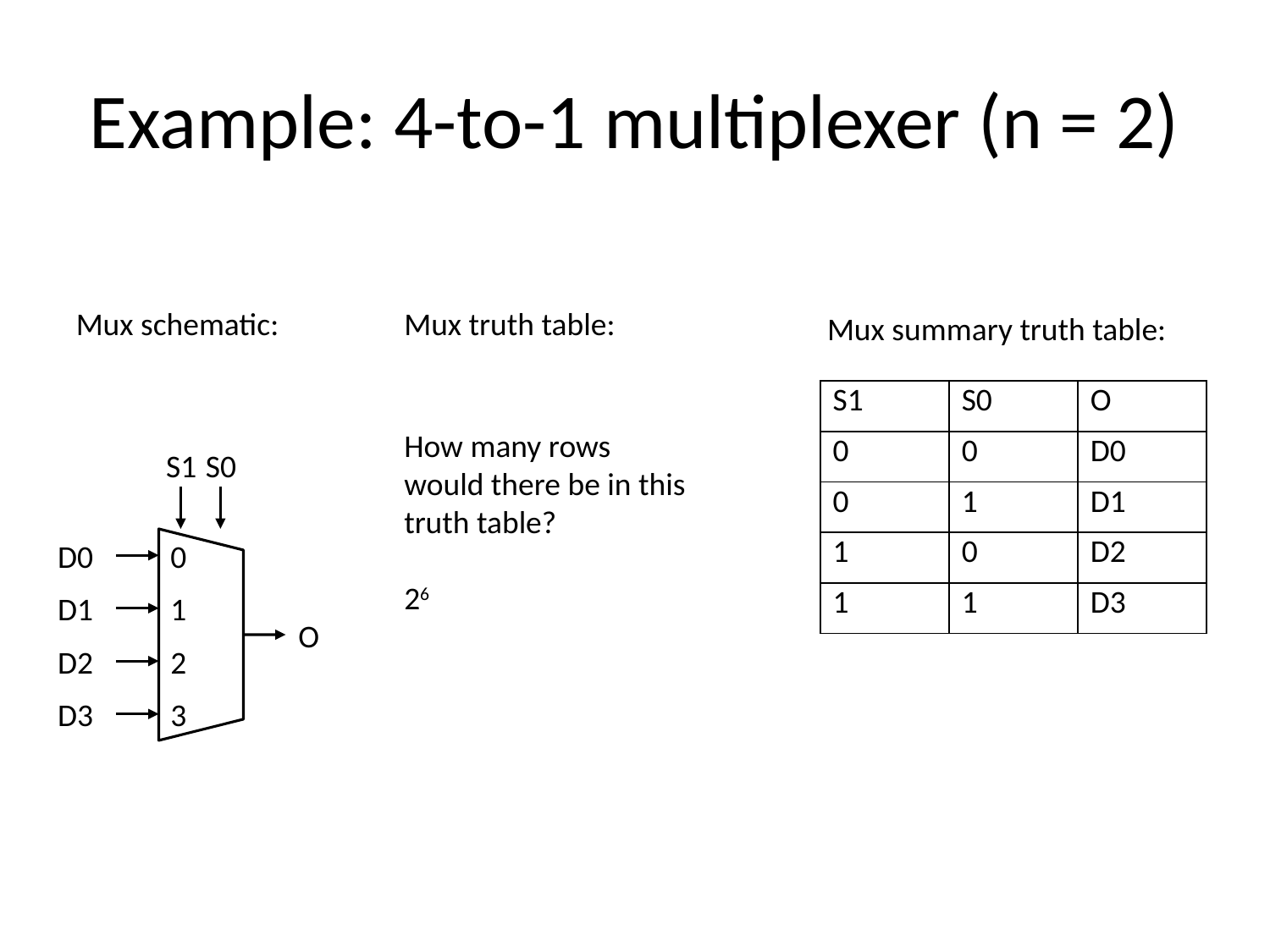

# Example: 4-to-1 multiplexer (n = 2)
Mux schematic:
Mux truth table:
Mux summary truth table:
| S1 | S0 | O |
| --- | --- | --- |
| 0 | 0 | D0 |
| 0 | 1 | D1 |
| 1 | 0 | D2 |
| 1 | 1 | D3 |
How many rows would there be in this truth table?

26
S1
S0
D0
0
D1

1
O
D2
2
D3
3